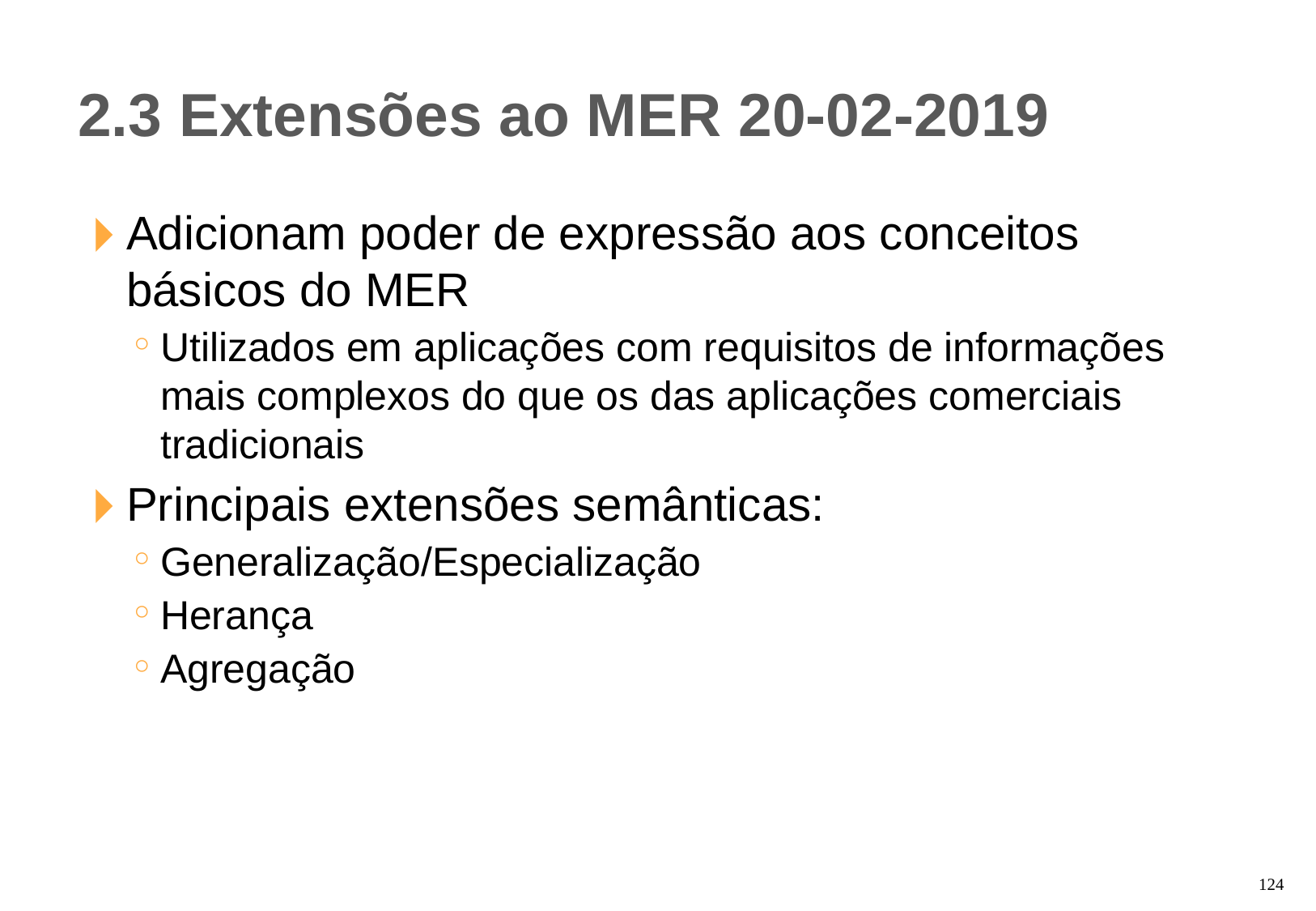

2.3 Extensões ao MER 20-02-2019
Adicionam poder de expressão aos conceitos básicos do MER
Utilizados em aplicações com requisitos de informações mais complexos do que os das aplicações comerciais tradicionais
Principais extensões semânticas:
Generalização/Especialização
Herança
Agregação
124